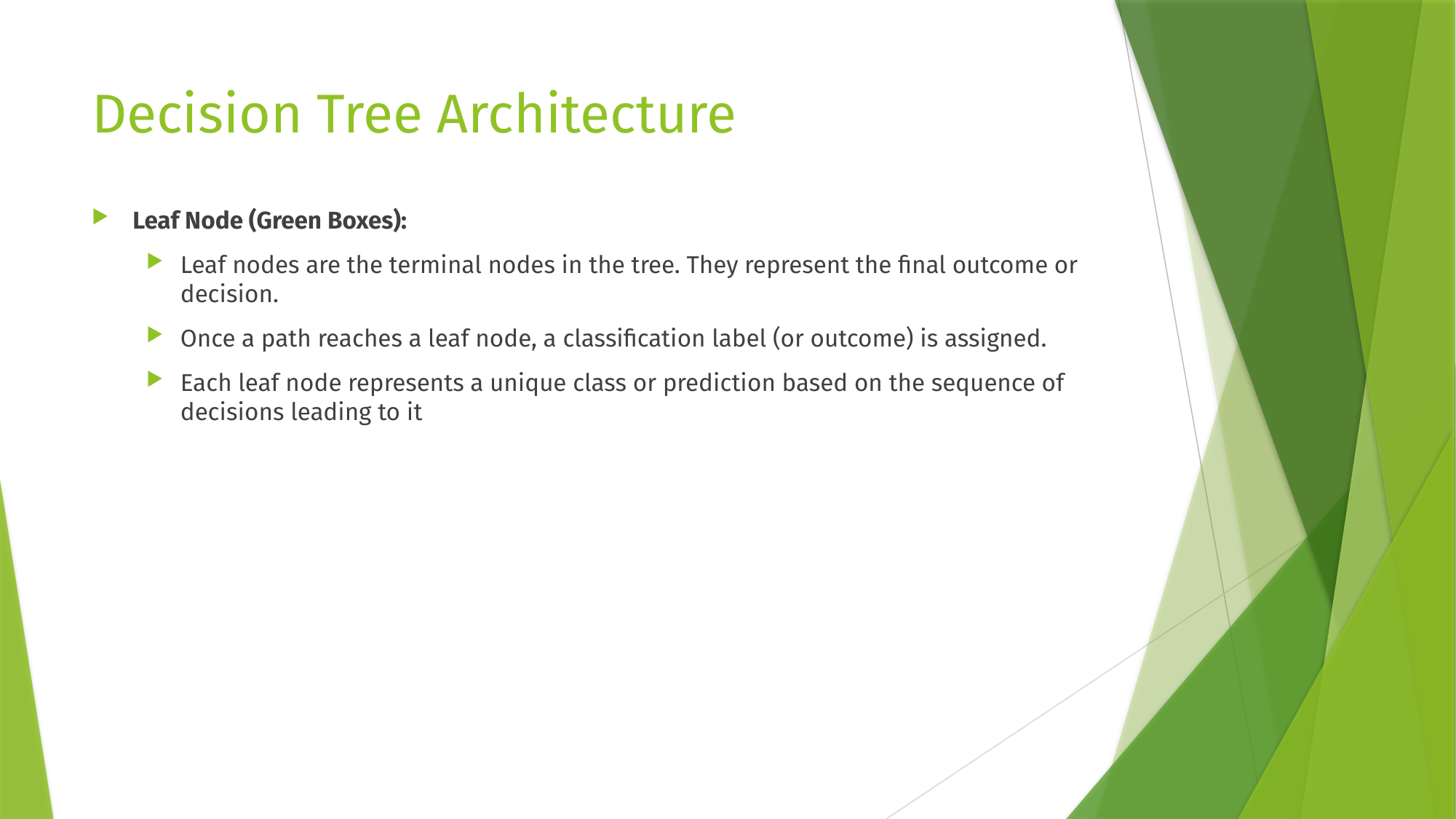

# Decision Tree Architecture
Leaf Node (Green Boxes):
Leaf nodes are the terminal nodes in the tree. They represent the final outcome or decision.
Once a path reaches a leaf node, a classification label (or outcome) is assigned.
Each leaf node represents a unique class or prediction based on the sequence of decisions leading to it